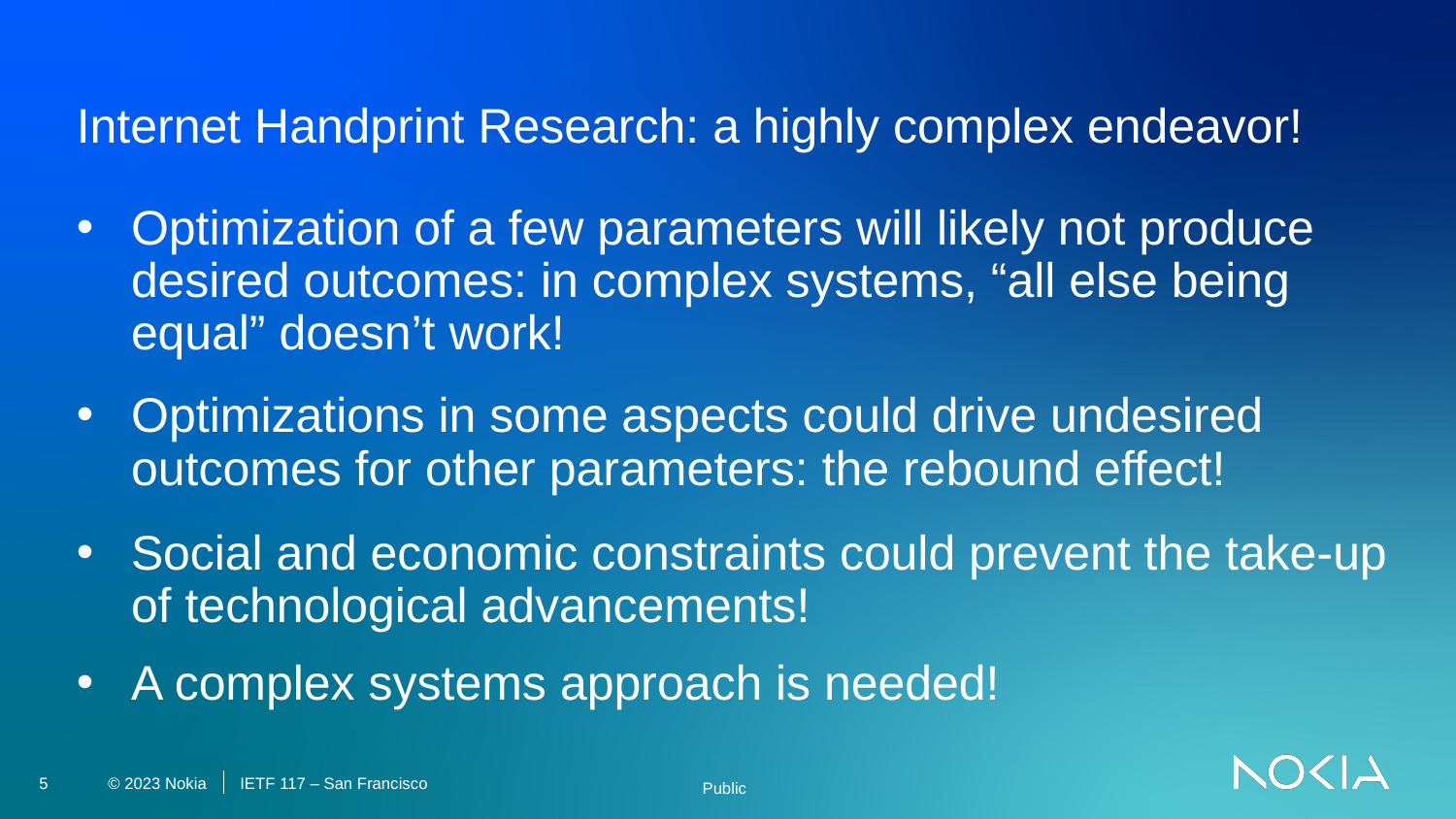

Internet Handprint Research: a highly complex endeavor!
Optimization of a few parameters will likely not produce desired outcomes: in complex systems, “all else being equal” doesn’t work!
Optimizations in some aspects could drive undesired outcomes for other parameters: the rebound effect!
Social and economic constraints could prevent the take-up of technological advancements!
A complex systems approach is needed!
Public